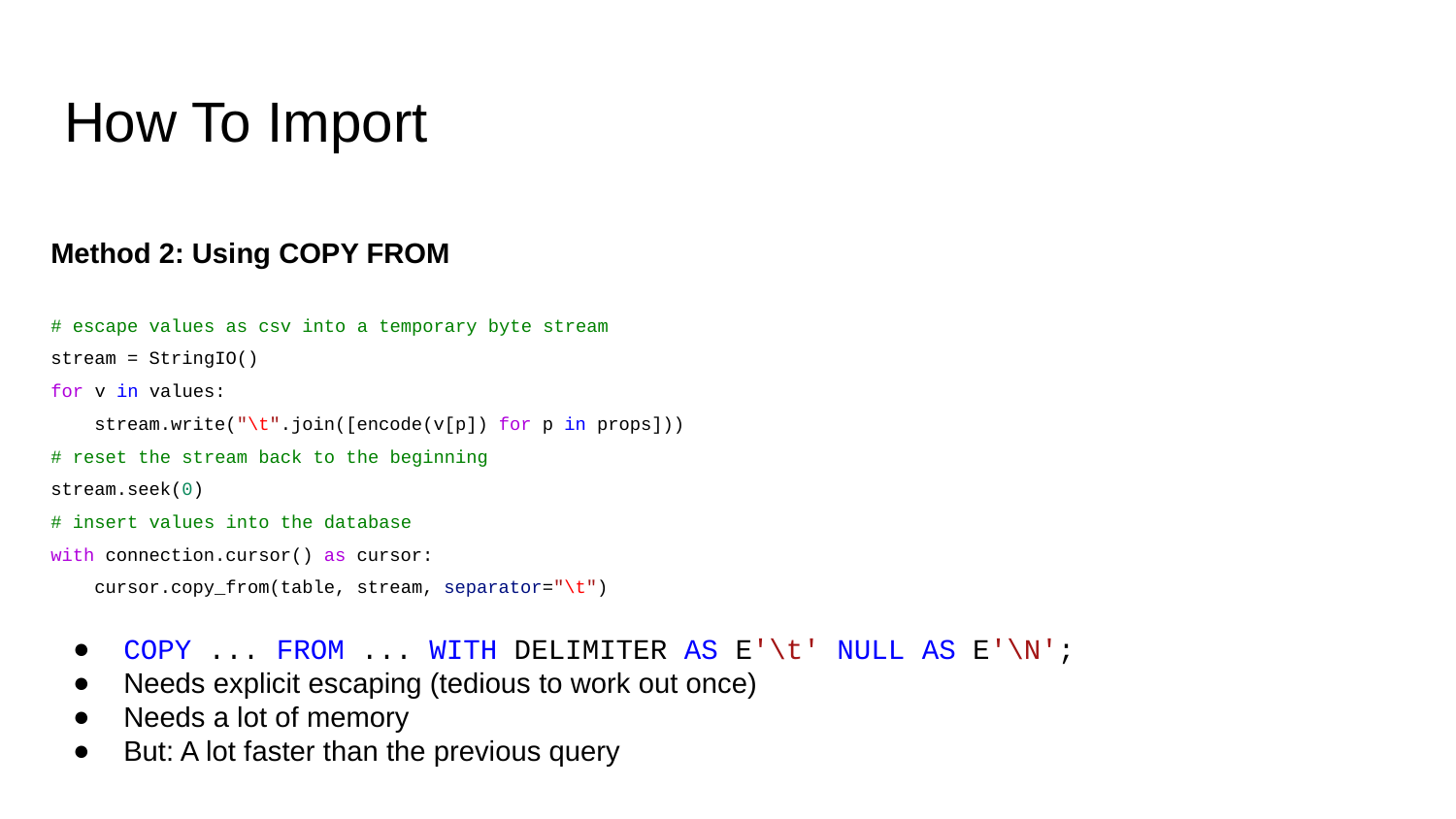

# How To Import
Method 2: Using COPY FROM

# escape values as csv into a temporary byte stream
stream = StringIO()
for v in values:
    stream.write("\t".join([encode(v[p]) for p in props]))
# reset the stream back to the beginning
stream.seek(0)
# insert values into the database
with connection.cursor() as cursor:
    cursor.copy_from(table, stream, separator="\t")

COPY ... FROM ... WITH DELIMITER AS E'\t' NULL AS E'\N';
Needs explicit escaping (tedious to work out once)
Needs a lot of memory
But: A lot faster than the previous query